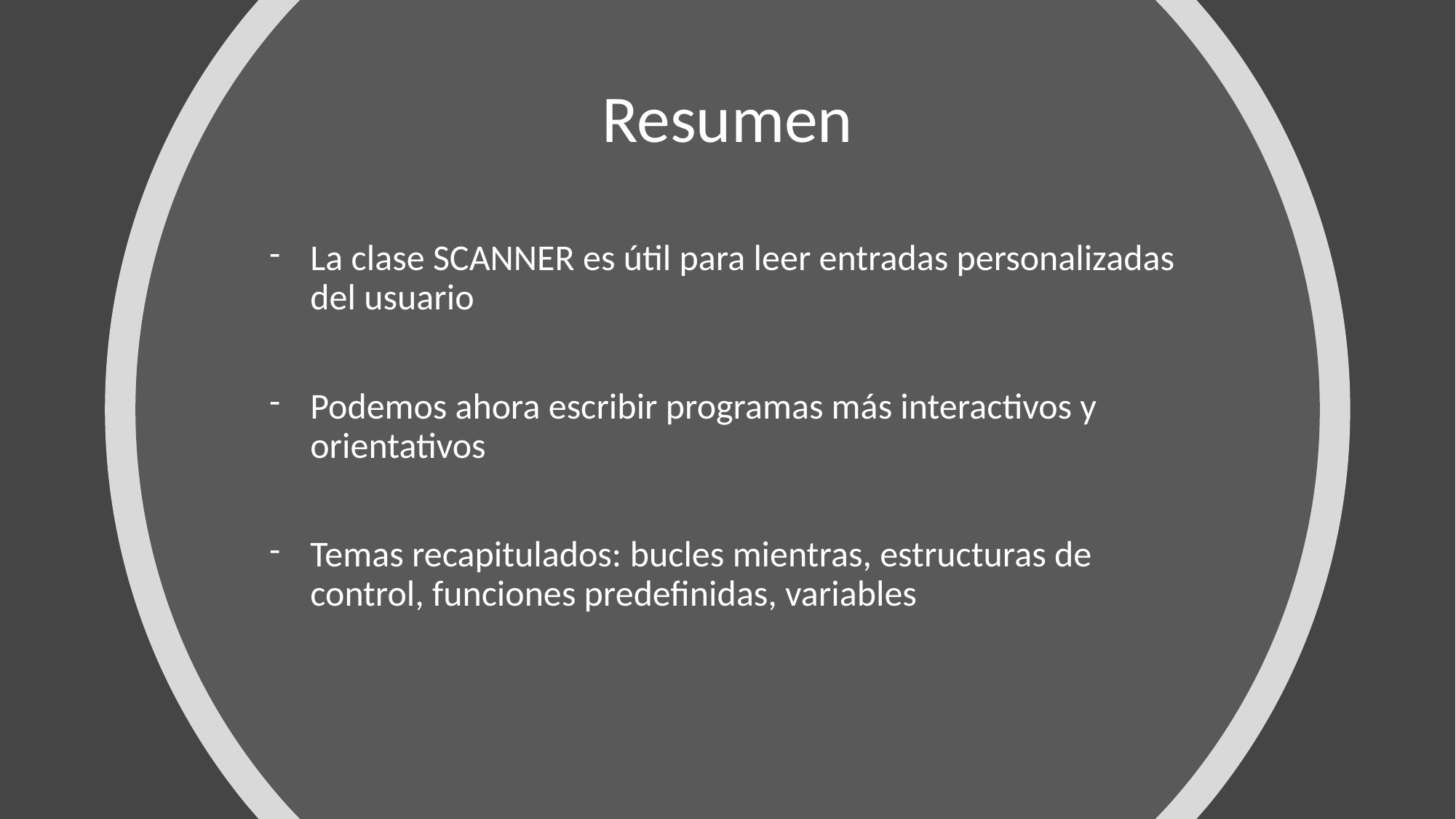

# Resumen
La clase SCANNER es útil para leer entradas personalizadas del usuario

Podemos ahora escribir programas más interactivos y orientativos

Temas recapitulados: bucles mientras, estructuras de control, funciones predefinidas, variables